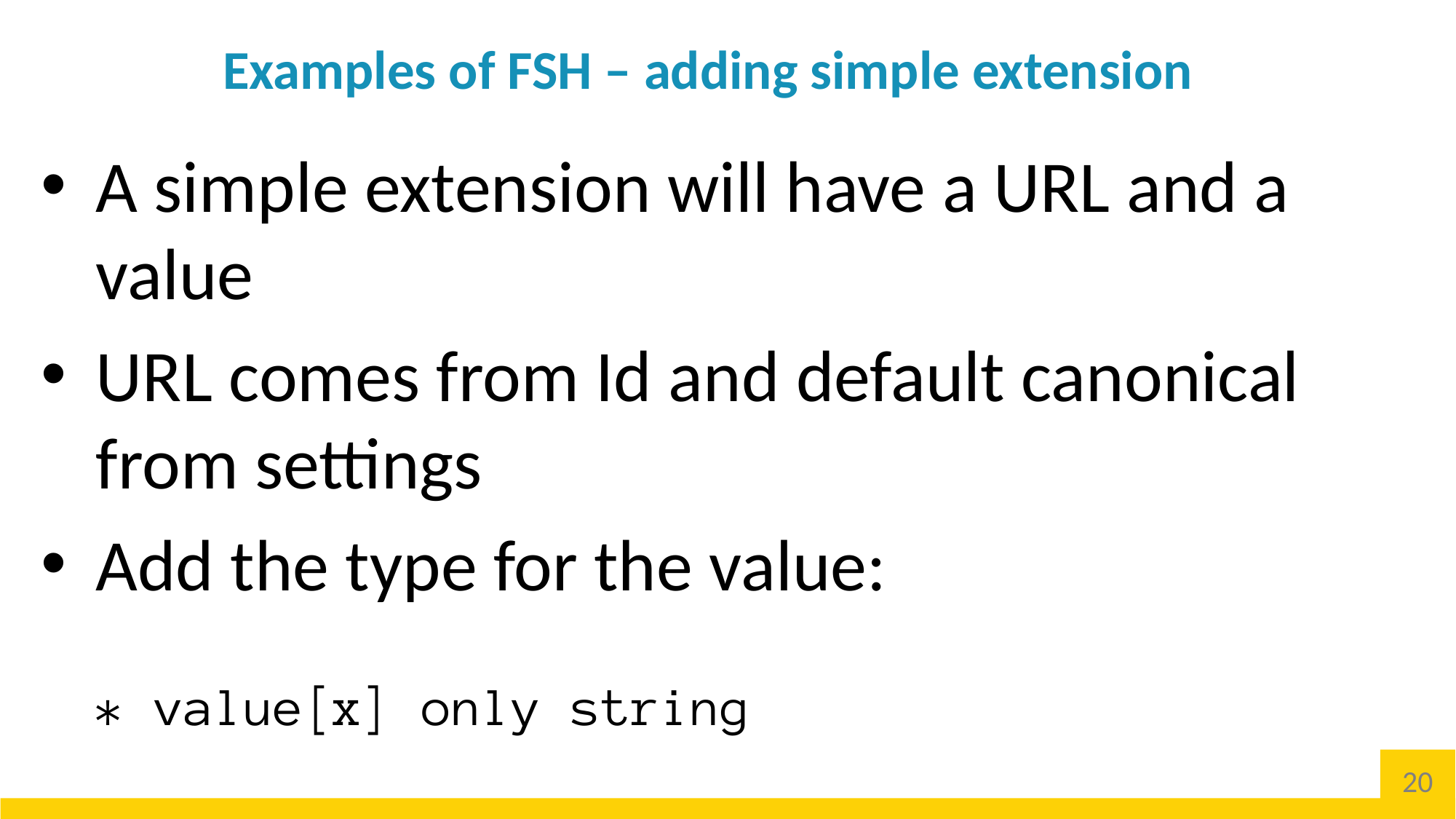

# Examples of FSH – adding simple extension
A simple extension will have a URL and a value
URL comes from Id and default canonical from settings
Add the type for the value:
* value[x] only string